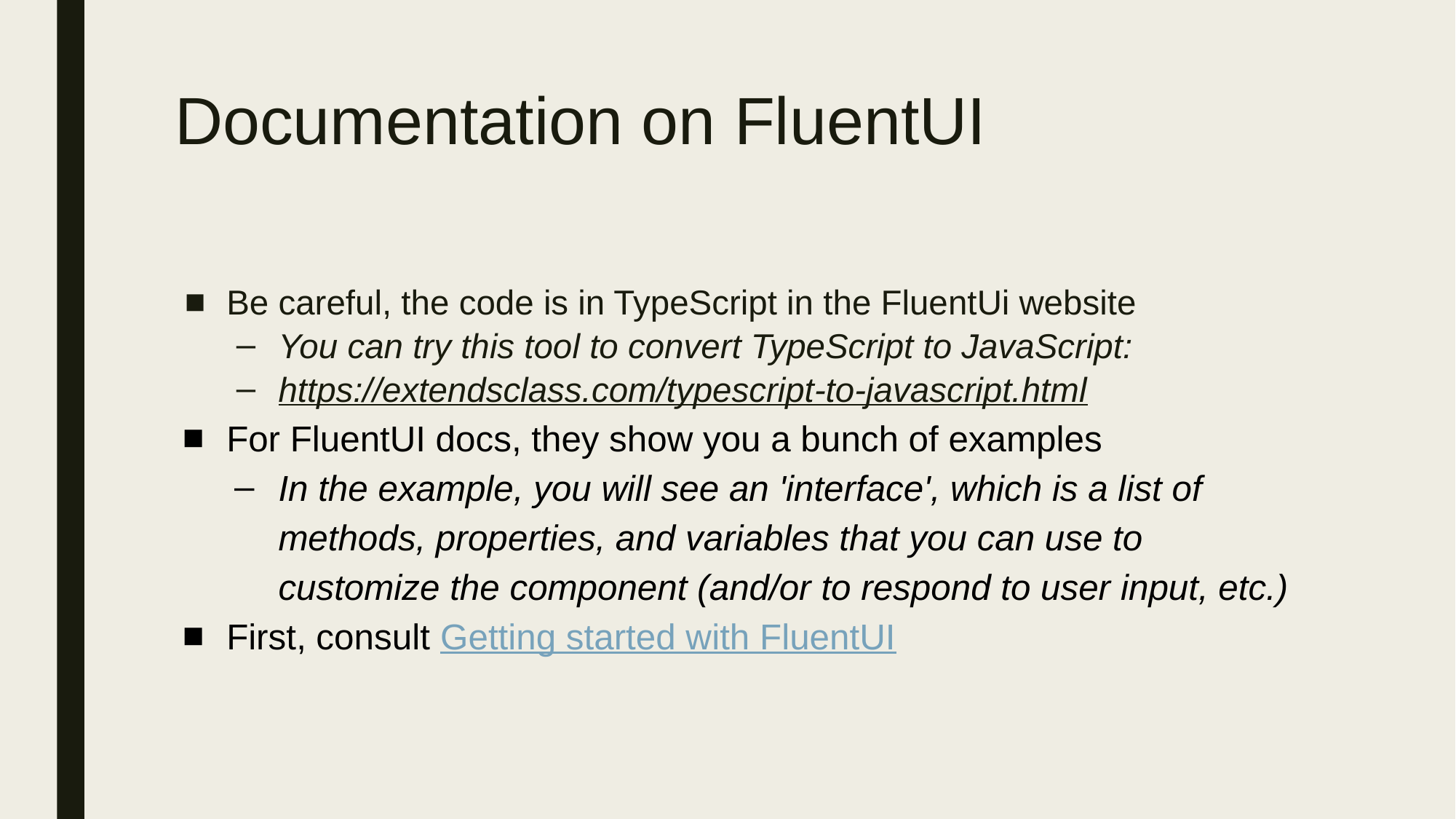

# Documentation on FluentUI
Be careful, the code is in TypeScript in the FluentUi website
You can try this tool to convert TypeScript to JavaScript:
https://extendsclass.com/typescript-to-javascript.html
For FluentUI docs, they show you a bunch of examples
In the example, you will see an 'interface', which is a list of methods, properties, and variables that you can use to customize the component (and/or to respond to user input, etc.)
First, consult Getting started with FluentUI